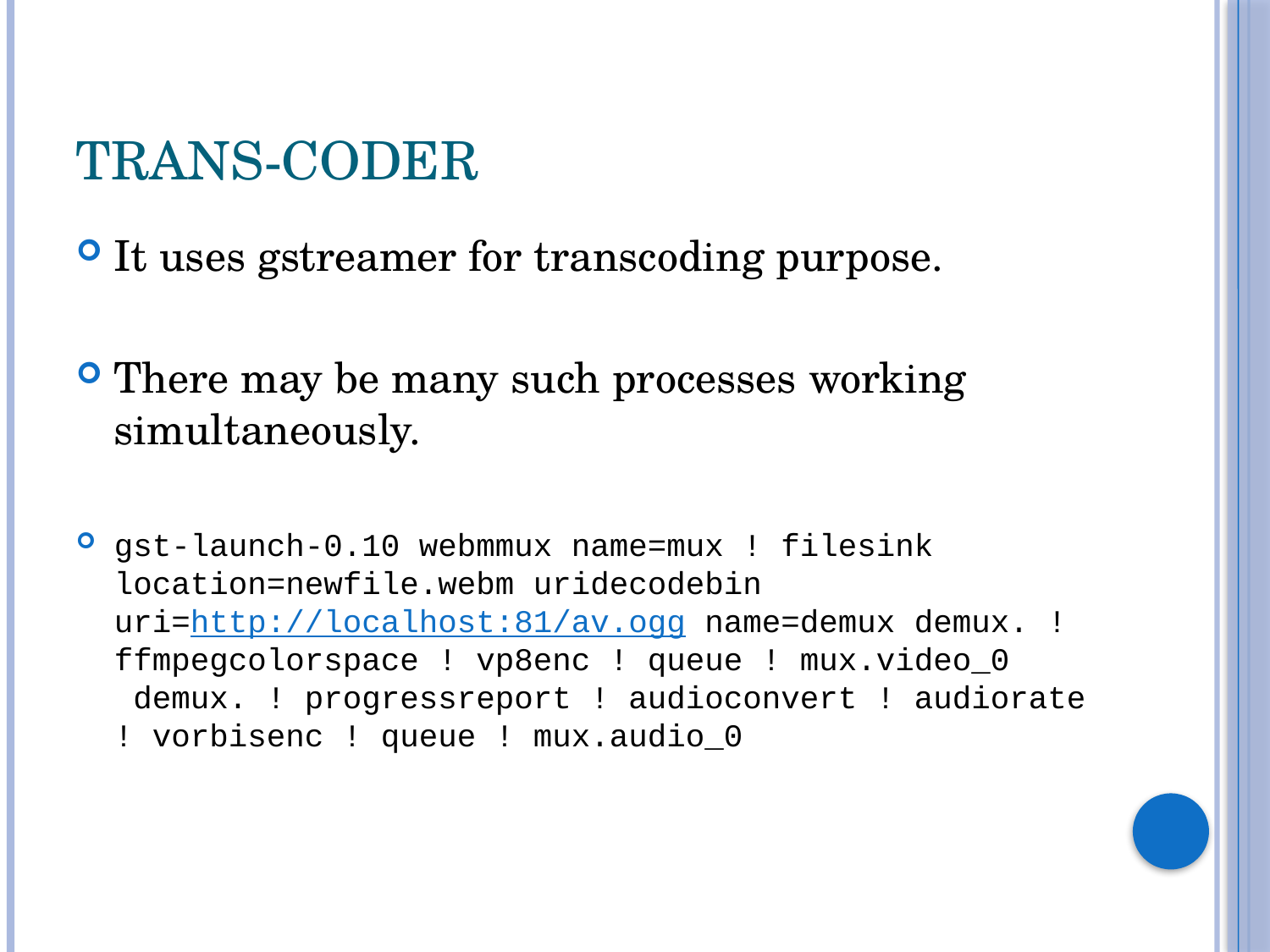

# Trans-coder

It uses gstreamer for transcoding purpose.

There may be many such processes working simultaneously.

gst-launch-0.10 webmmux name=mux ! filesink location=newfile.webm uridecodebin uri=http://localhost:81/av.ogg name=demux demux. ! ffmpegcolorspace ! vp8enc ! queue ! mux.video_0  demux. ! progressreport ! audioconvert ! audiorate ! vorbisenc ! queue ! mux.audio_0